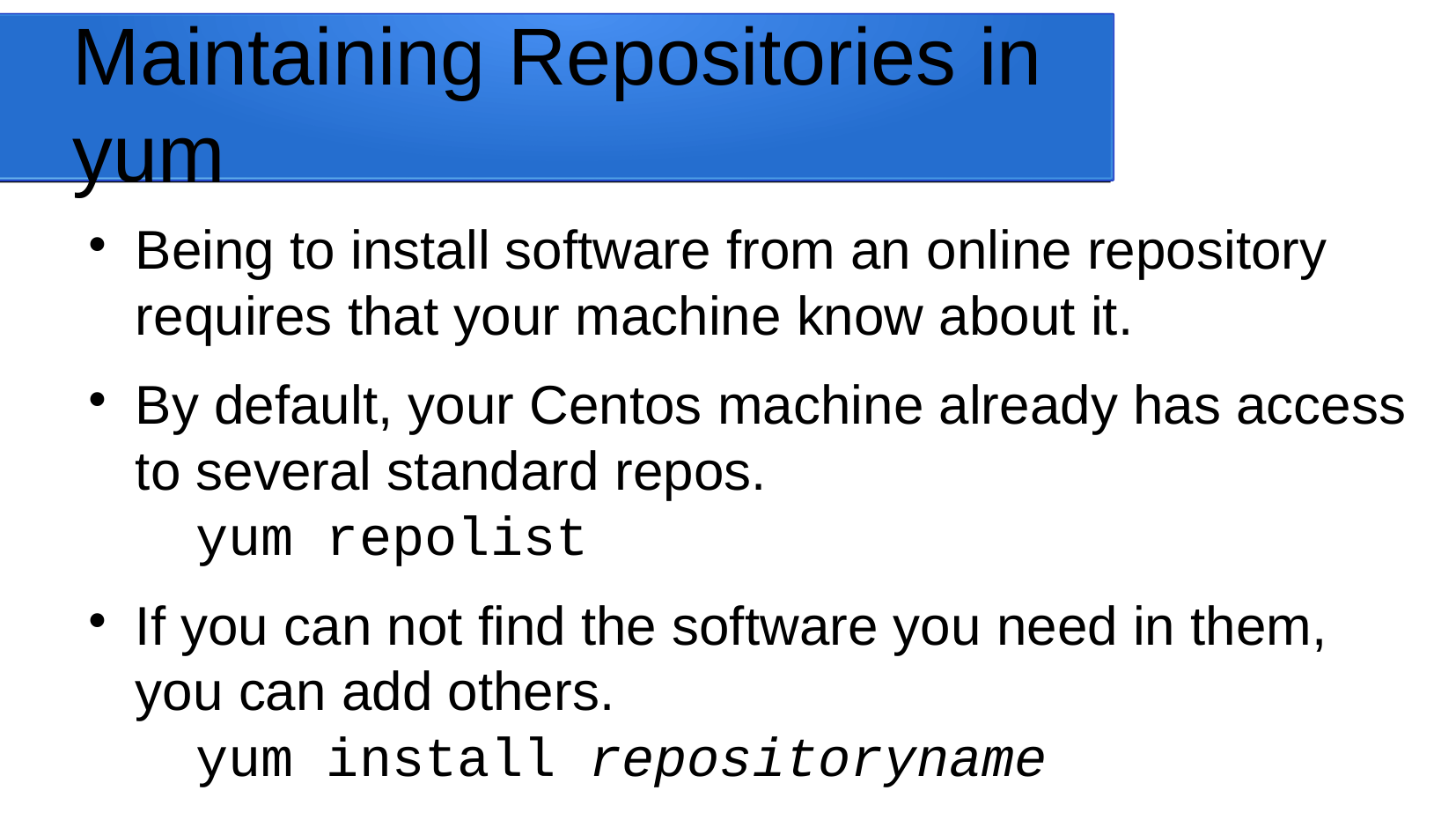

Maintaining Repositories in yum
Being to install software from an online repository requires that your machine know about it.
By default, your Centos machine already has access to several standard repos.
	yum repolist
If you can not find the software you need in them, you can add others.
	yum install repositoryname